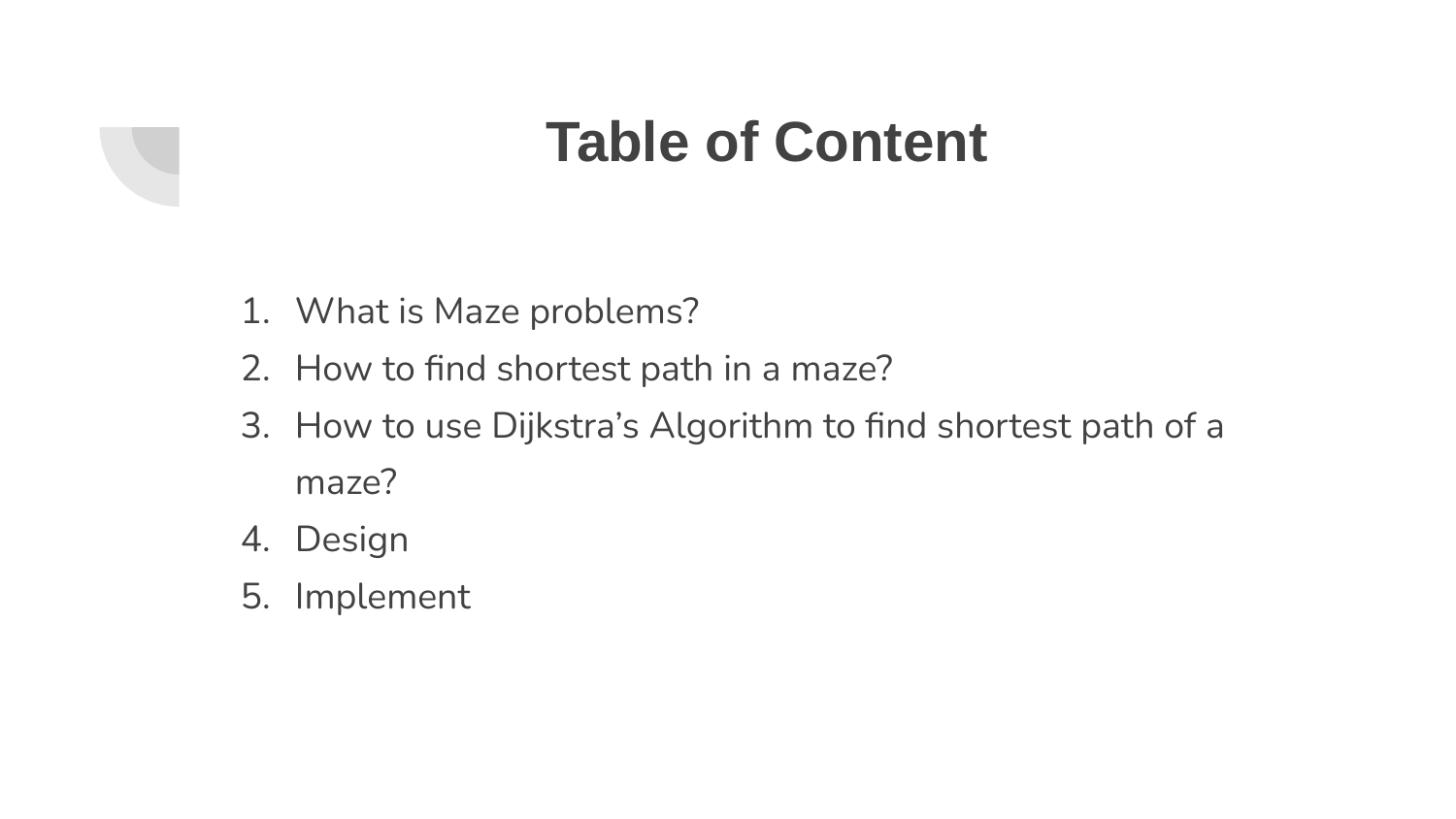

# Table of Content
What is Maze problems?
How to find shortest path in a maze?
How to use Dijkstra’s Algorithm to find shortest path of a maze?
Design
Implement